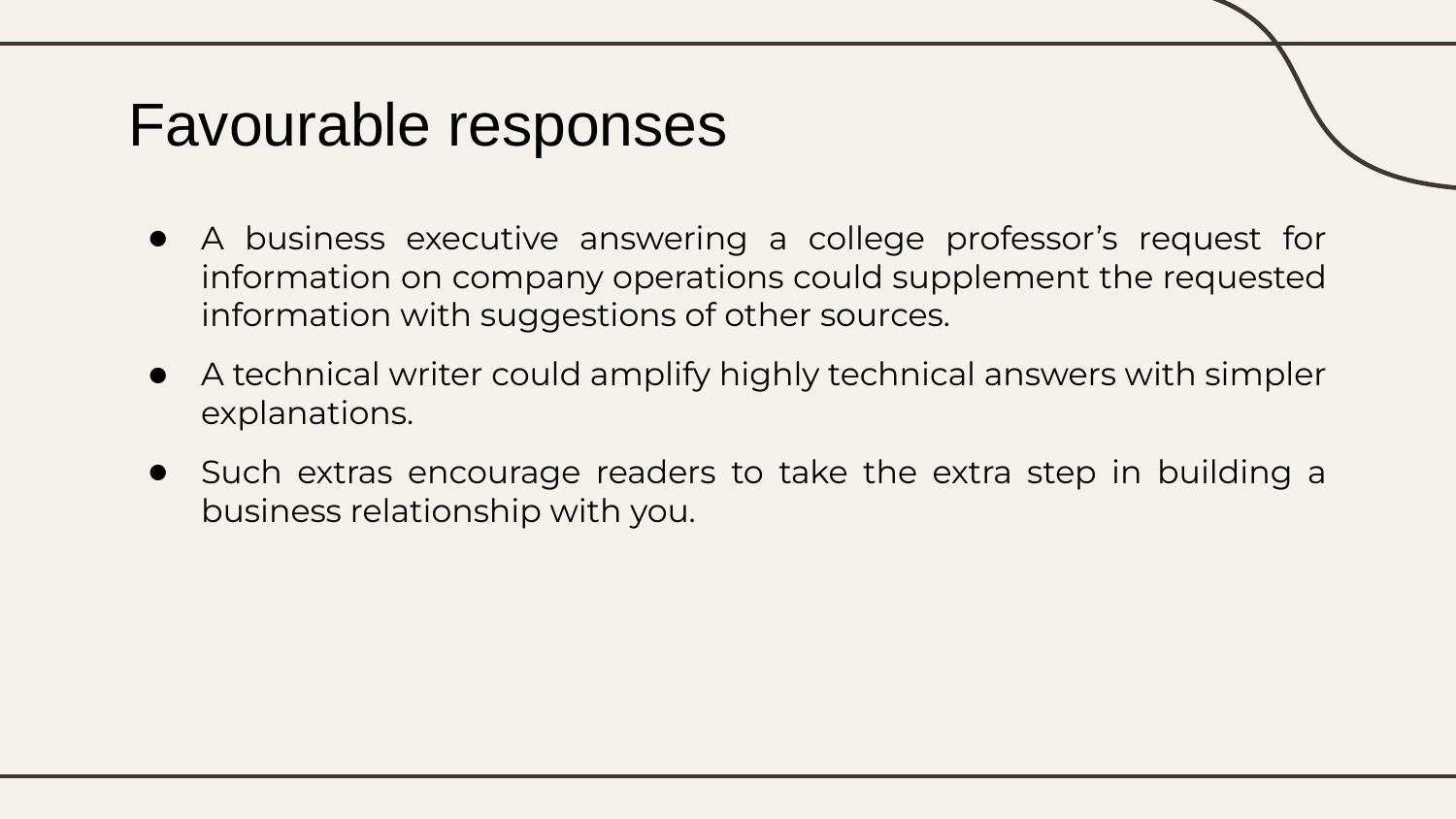

# Favourable responses
A business executive answering a college professor’s request for information on company operations could supplement the requested information with suggestions of other sources.
A technical writer could amplify highly technical answers with simpler explanations.
Such extras encourage readers to take the extra step in building a business relationship with you.